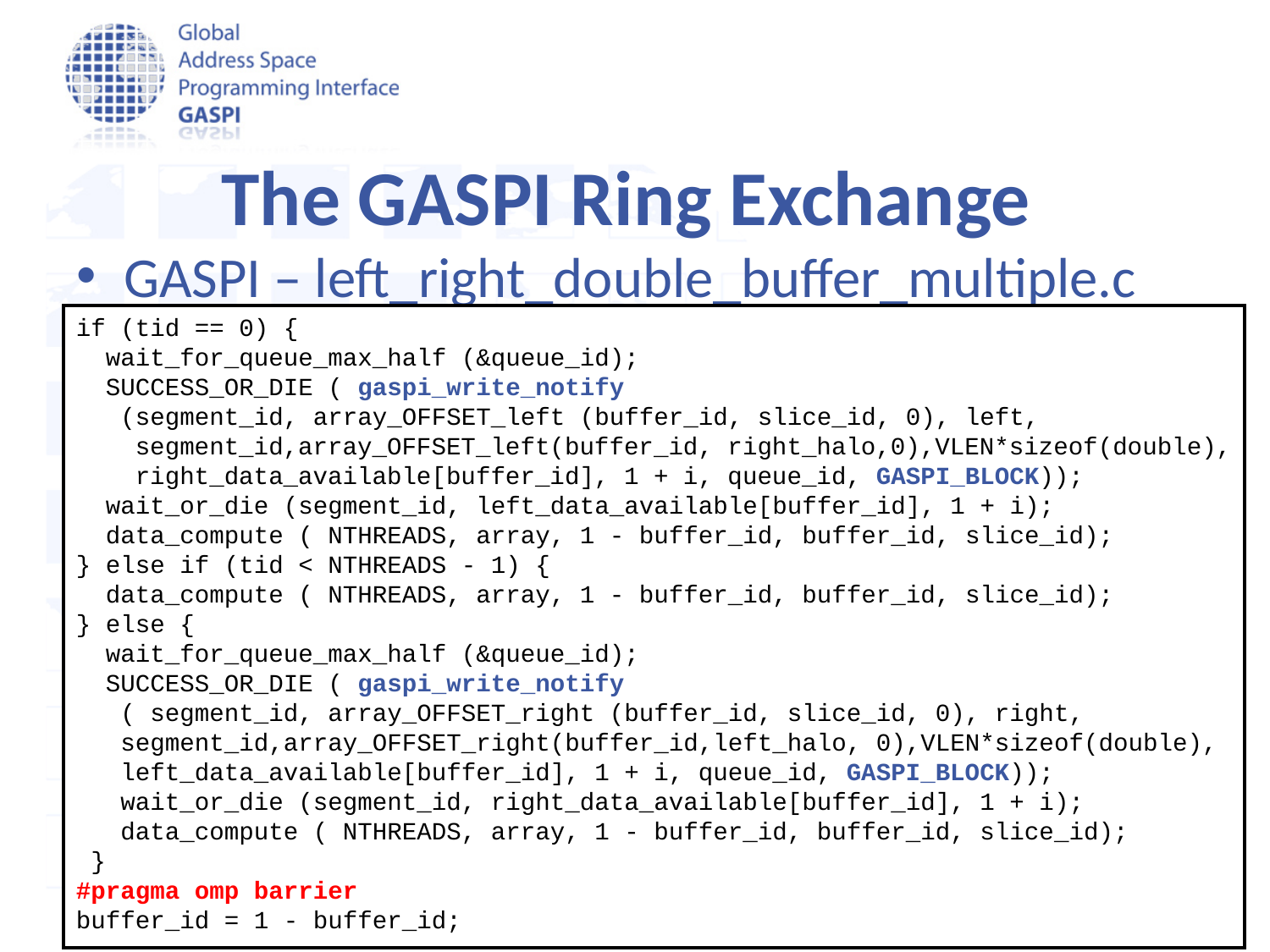

The GASPI Ring Exchange
GASPI – left_right_double_buffer_multiple.c
if (tid == 0) {
  wait_for_queue_max_half (&queue_id);
  SUCCESS_OR_DIE ( gaspi_write_notify
   (segment_id, array_OFFSET_left (buffer_id, slice_id, 0), left,
    segment_id,array_OFFSET_left(buffer_id, right_halo,0),VLEN*sizeof(double),
    right_data_available[buffer_id], 1 + i, queue_id, GASPI_BLOCK));
  wait_or_die (segment_id, left_data_available[buffer_id], 1 + i);
  data_compute ( NTHREADS, array, 1 - buffer_id, buffer_id, slice_id);
} else if (tid < NTHREADS - 1) {
  data_compute ( NTHREADS, array, 1 - buffer_id, buffer_id, slice_id);
} else {
  wait_for_queue_max_half (&queue_id);
  SUCCESS_OR_DIE ( gaspi_write_notify
   ( segment_id, array_OFFSET_right (buffer_id, slice_id, 0), right,
   segment_id,array_OFFSET_right(buffer_id,left_halo, 0),VLEN*sizeof(double),
   left_data_available[buffer_id], 1 + i, queue_id, GASPI_BLOCK));
   wait_or_die (segment_id, right_data_available[buffer_id], 1 + i);
   data_compute ( NTHREADS, array, 1 - buffer_id, buffer_id, slice_id);
 }
#pragma omp barrier
buffer_id = 1 - buffer_id;